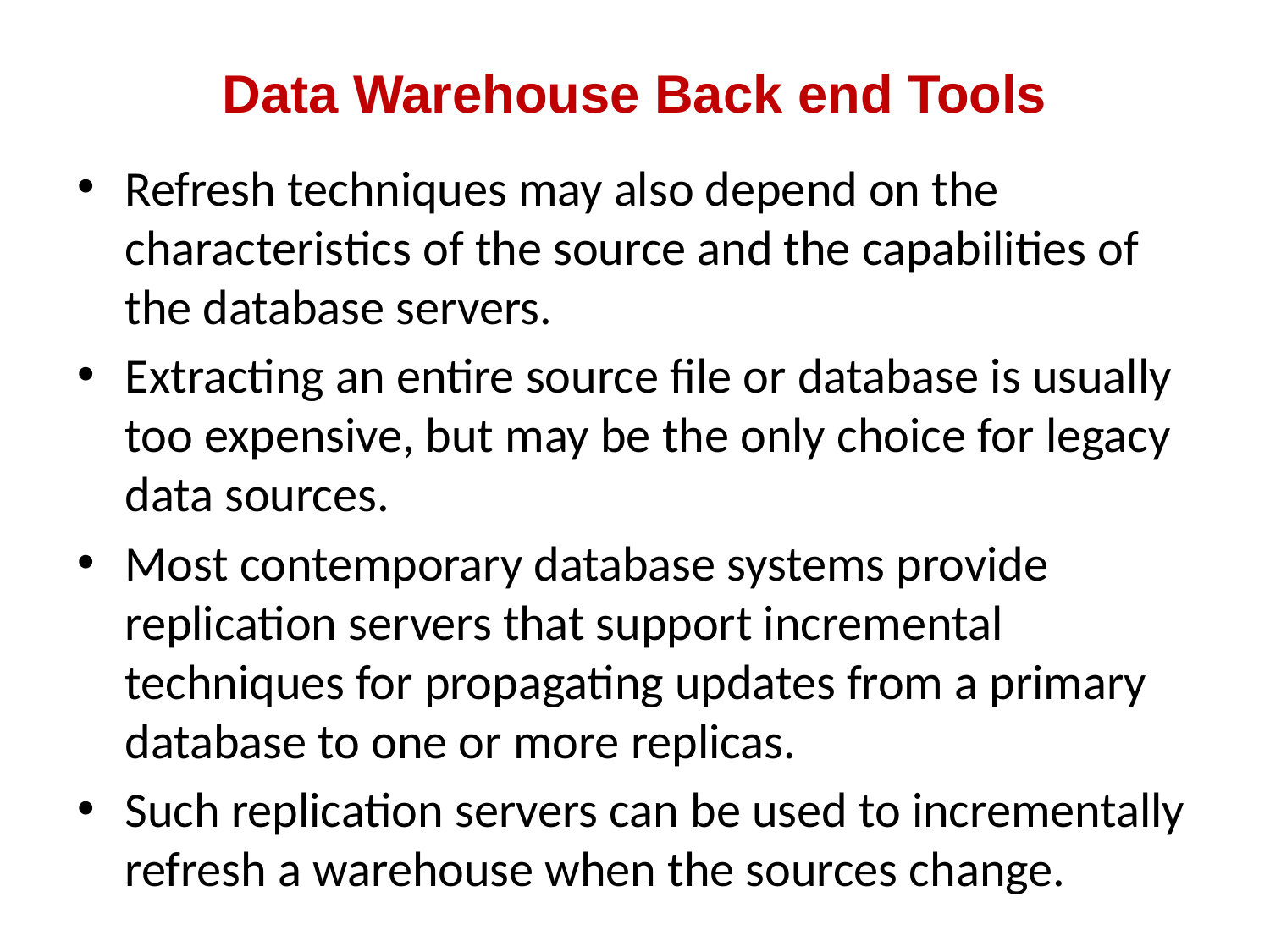

Data Warehouse Back end Tools
Refresh techniques may also depend on the characteristics of the source and the capabilities of the database servers.
Extracting an entire source file or database is usually too expensive, but may be the only choice for legacy data sources.
Most contemporary database systems provide replication servers that support incremental techniques for propagating updates from a primary database to one or more replicas.
Such replication servers can be used to incrementally refresh a warehouse when the sources change.